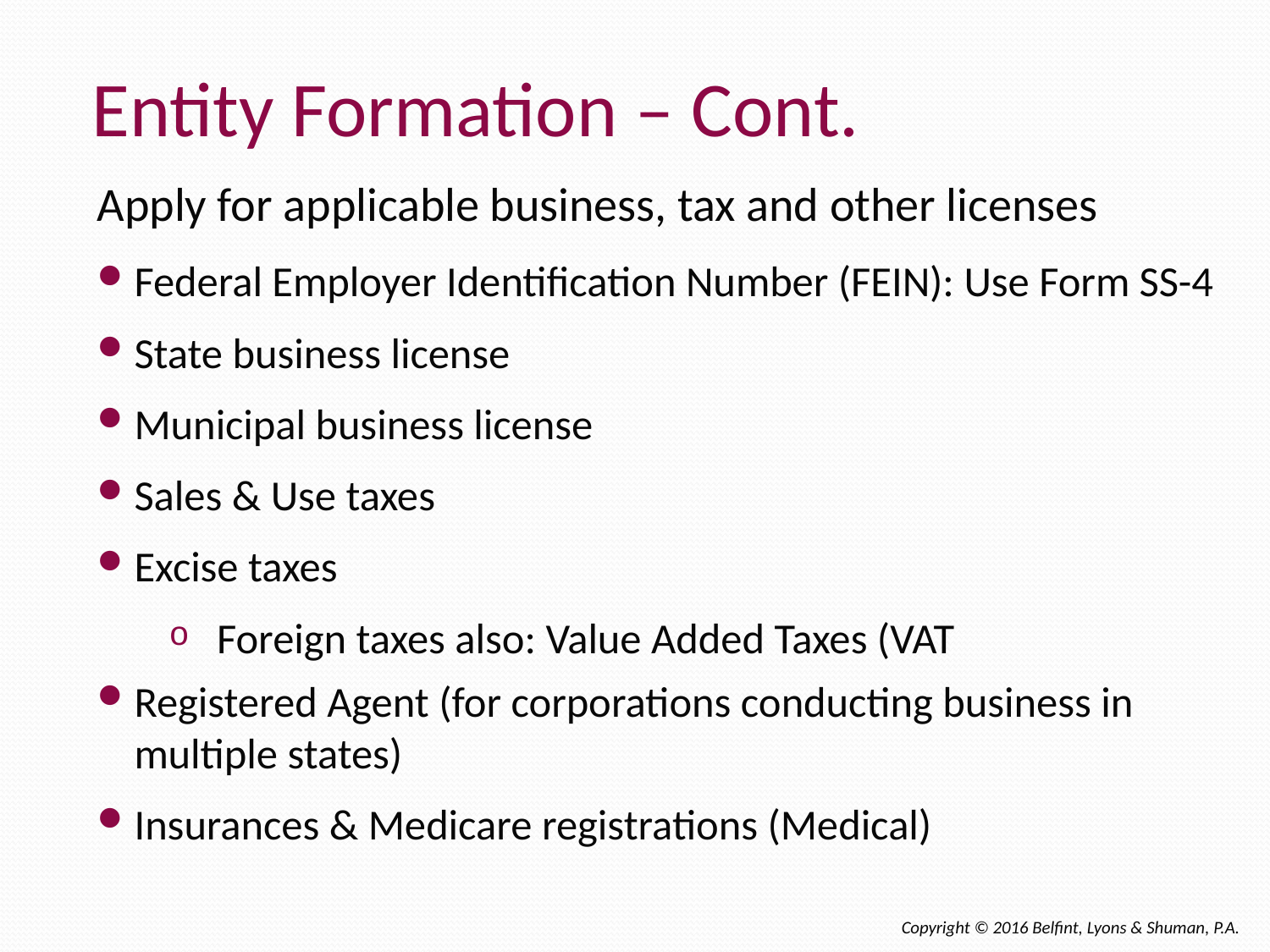

Entity Formation – Cont.

Apply for applicable business, tax and other licenses
Federal Employer Identification Number (FEIN): Use Form SS-4
State business license
Municipal business license
Sales & Use taxes
Excise taxes
Foreign taxes also: Value Added Taxes (VAT
Registered Agent (for corporations conducting business in multiple states)
Insurances & Medicare registrations (Medical)
Copyright © 2016 Belfint, Lyons & Shuman, P.A.